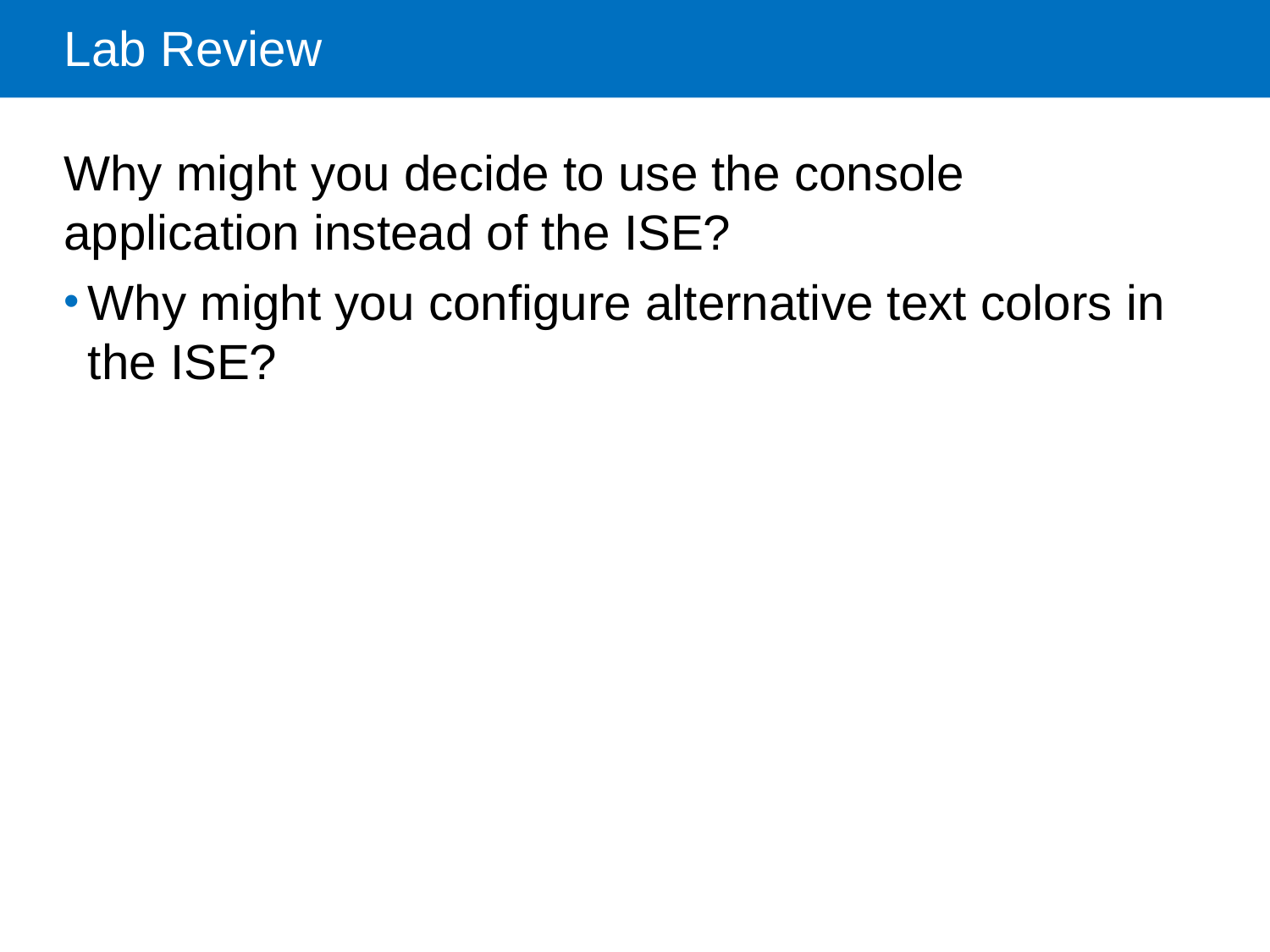

# Lab Review
Why might you decide to use the console application instead of the ISE?
Why might you configure alternative text colors in the ISE?